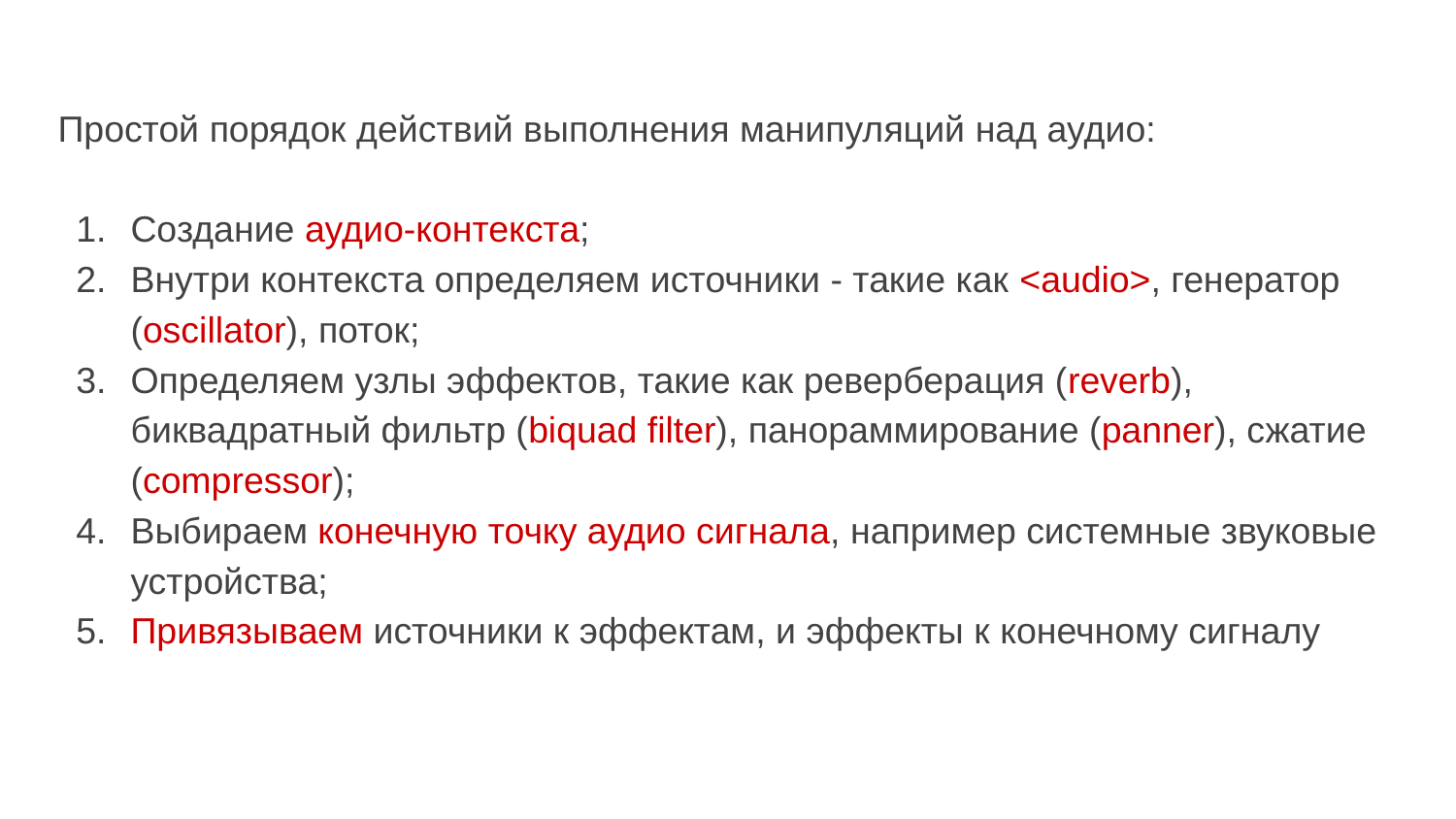

Простой порядок действий выполнения манипуляций над аудио:

Создание аудио-контекста;
Внутри контекста определяем источники - такие как <audio>, генератор (oscillator), поток;
Определяем узлы эффектов, такие как реверберация (reverb), биквадратный фильтр (biquad filter), панораммирование (panner), сжатие (compressor);
Выбираем конечную точку аудио сигнала, например системные звуковые устройства;
Привязываем источники к эффектам, и эффекты к конечному сигналу